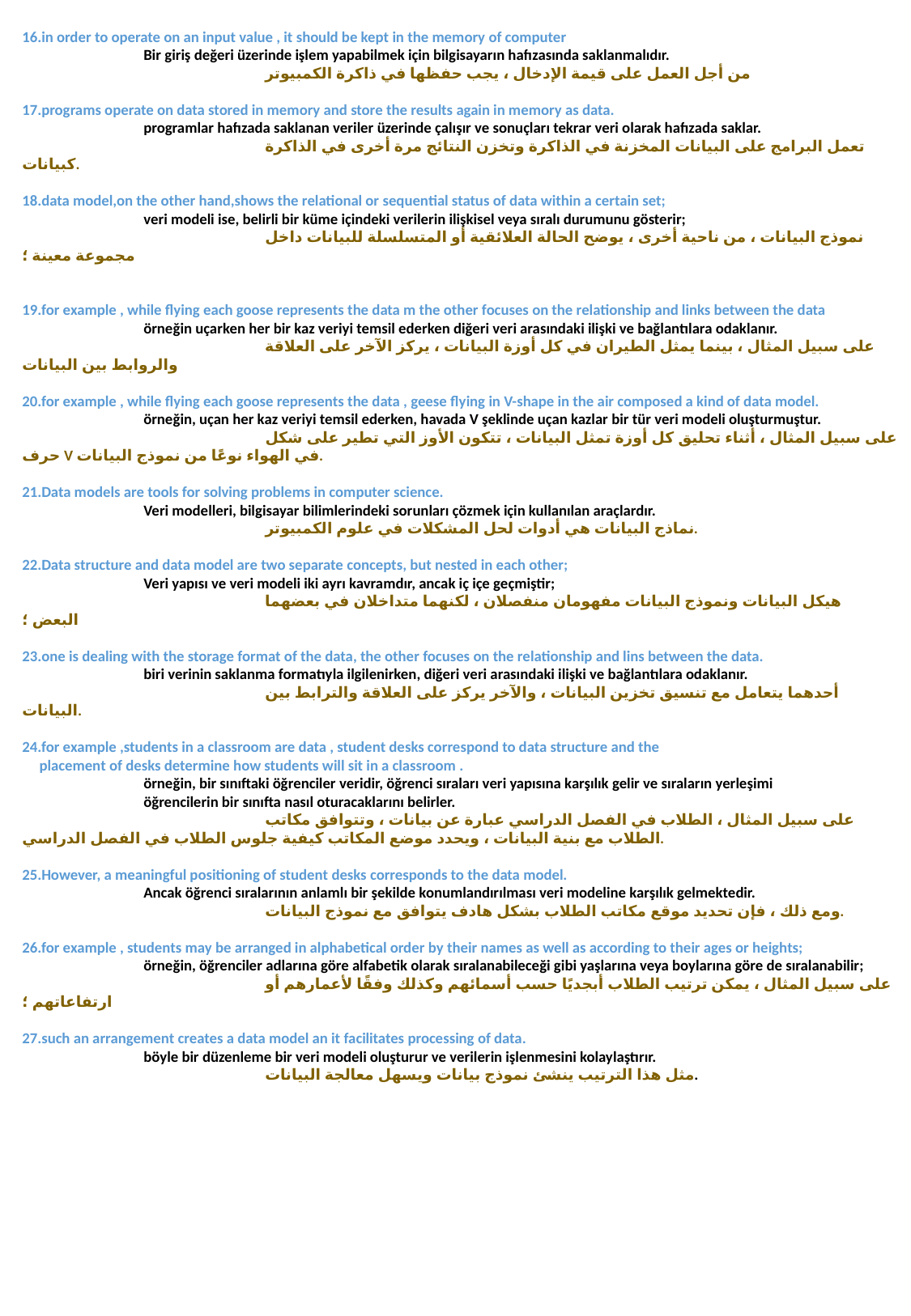

16.in order to operate on an input value , it should be kept in the memory of computer
	Bir giriş değeri üzerinde işlem yapabilmek için bilgisayarın hafızasında saklanmalıdır.
		من أجل العمل على قيمة الإدخال ، يجب حفظها في ذاكرة الكمبيوتر

17.programs operate on data stored in memory and store the results again in memory as data.
	programlar hafızada saklanan veriler üzerinde çalışır ve sonuçları tekrar veri olarak hafızada saklar.
		تعمل البرامج على البيانات المخزنة في الذاكرة وتخزن النتائج مرة أخرى في الذاكرة كبيانات.

18.data model,on the other hand,shows the relational or sequential status of data within a certain set;
	veri modeli ise, belirli bir küme içindeki verilerin ilişkisel veya sıralı durumunu gösterir;
		نموذج البيانات ، من ناحية أخرى ، يوضح الحالة العلائقية أو المتسلسلة للبيانات داخل مجموعة معينة ؛

19.for example , while flying each goose represents the data m the other focuses on the relationship and links between the data
	örneğin uçarken her bir kaz veriyi temsil ederken diğeri veri arasındaki ilişki ve bağlantılara odaklanır.
		على سبيل المثال ، بينما يمثل الطيران في كل أوزة البيانات ، يركز الآخر على العلاقة والروابط بين البيانات

20.for example , while flying each goose represents the data , geese flying in V-shape in the air composed a kind of data model.
	örneğin, uçan her kaz veriyi temsil ederken, havada V şeklinde uçan kazlar bir tür veri modeli oluşturmuştur.
		على سبيل المثال ، أثناء تحليق كل أوزة تمثل البيانات ، تتكون الأوز التي تطير على شكل حرف V في الهواء نوعًا من نموذج البيانات.

21.Data models are tools for solving problems in computer science.
	Veri modelleri, bilgisayar bilimlerindeki sorunları çözmek için kullanılan araçlardır.
		نماذج البيانات هي أدوات لحل المشكلات في علوم الكمبيوتر.

22.Data structure and data model are two separate concepts, but nested in each other;
	Veri yapısı ve veri modeli iki ayrı kavramdır, ancak iç içe geçmiştir;
		هيكل البيانات ونموذج البيانات مفهومان منفصلان ، لكنهما متداخلان في بعضهما البعض ؛

23.one is dealing with the storage format of the data, the other focuses on the relationship and lins between the data.
	biri verinin saklanma formatıyla ilgilenirken, diğeri veri arasındaki ilişki ve bağlantılara odaklanır.
		أحدهما يتعامل مع تنسيق تخزين البيانات ، والآخر يركز على العلاقة والترابط بين البيانات.

24.for example ,students in a classroom are data , student desks correspond to data structure and the
     placement of desks determine how students will sit in a classroom .
	örneğin, bir sınıftaki öğrenciler veridir, öğrenci sıraları veri yapısına karşılık gelir ve sıraların yerleşimi
	öğrencilerin bir sınıfta nasıl oturacaklarını belirler.
		على سبيل المثال ، الطلاب في الفصل الدراسي عبارة عن بيانات ، وتتوافق مكاتب الطلاب مع بنية البيانات ، ويحدد موضع المكاتب كيفية جلوس الطلاب في الفصل الدراسي.

25.However, a meaningful positioning of student desks corresponds to the data model.
	Ancak öğrenci sıralarının anlamlı bir şekilde konumlandırılması veri modeline karşılık gelmektedir.
		ومع ذلك ، فإن تحديد موقع مكاتب الطلاب بشكل هادف يتوافق مع نموذج البيانات.

26.for example , students may be arranged in alphabetical order by their names as well as according to their ages or heights;
	örneğin, öğrenciler adlarına göre alfabetik olarak sıralanabileceği gibi yaşlarına veya boylarına göre de sıralanabilir;
		على سبيل المثال ، يمكن ترتيب الطلاب أبجديًا حسب أسمائهم وكذلك وفقًا لأعمارهم أو ارتفاعاتهم ؛

27.such an arrangement creates a data model an it facilitates processing of data.
	böyle bir düzenleme bir veri modeli oluşturur ve verilerin işlenmesini kolaylaştırır.
		مثل هذا الترتيب ينشئ نموذج بيانات ويسهل معالجة البيانات.